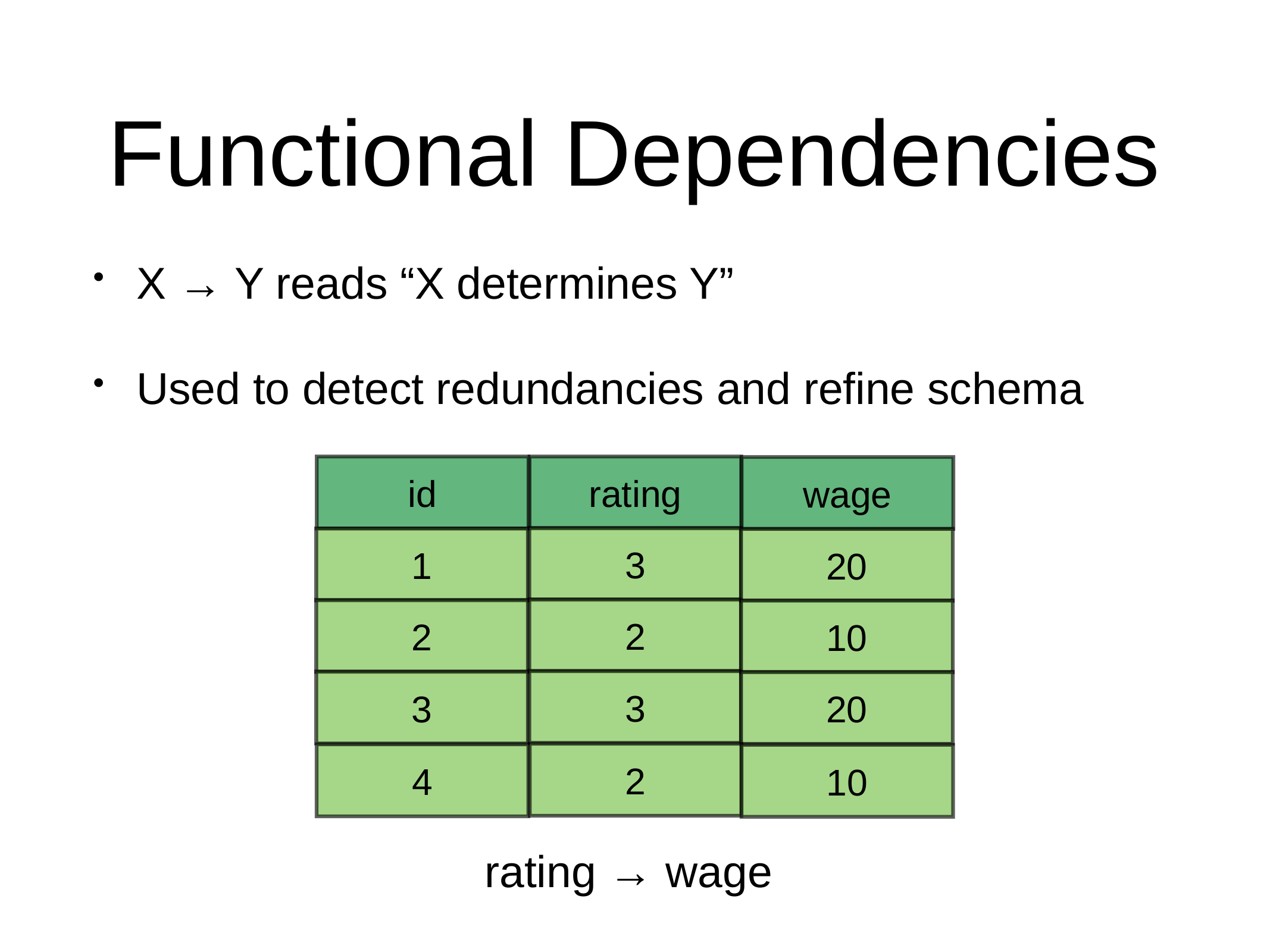

# Functional Dependencies
X → Y reads “X determines Y”
Used to detect redundancies and refine schema
id
rating
wage
3
1
20
2
2
10
3
3
20
2
4
10
rating → wage